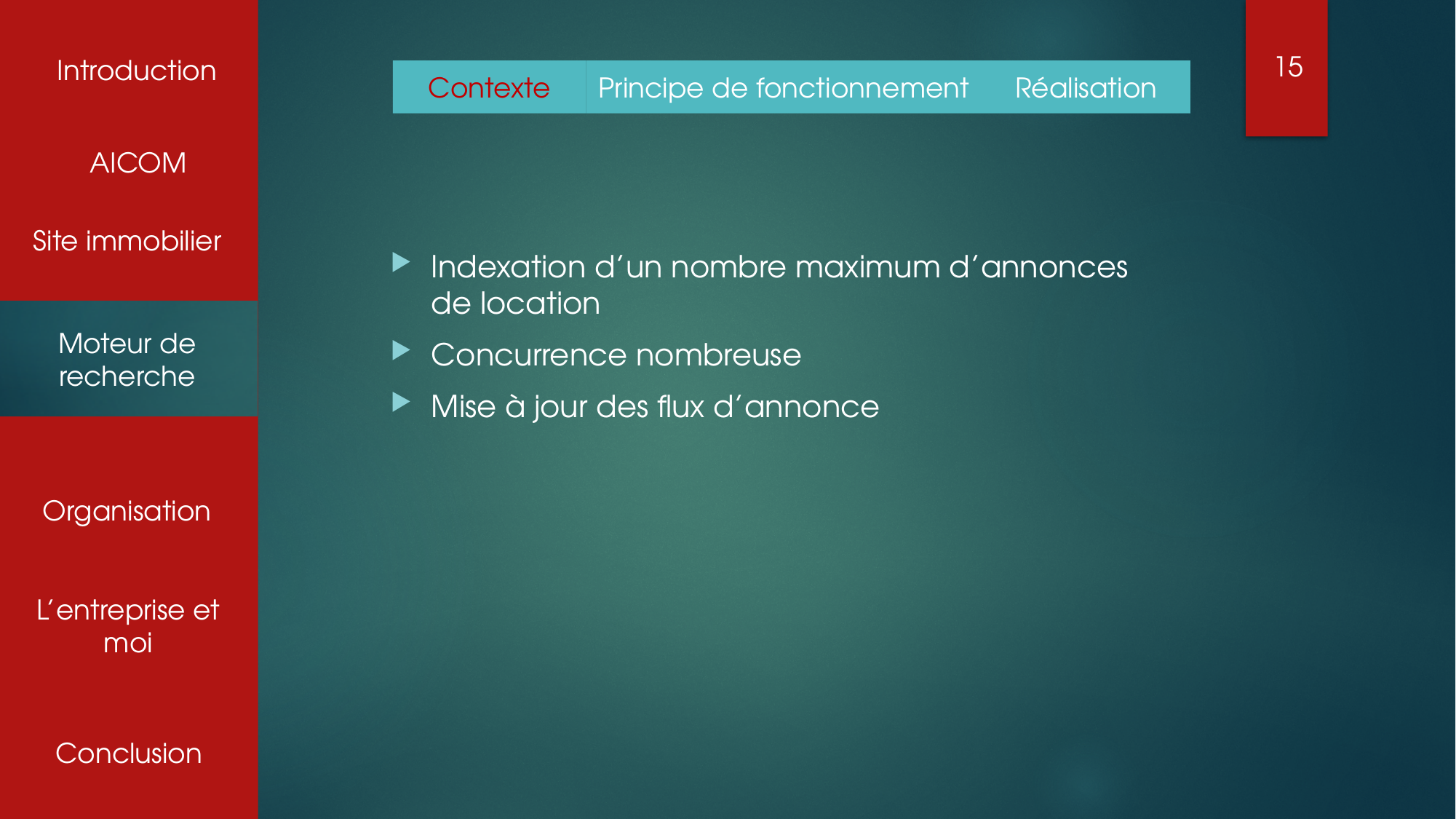

Introduction
15
Contexte
Principe de fonctionnement
Réalisation
AICOM
Site immobilier
Indexation d’un nombre maximum d’annonces de location
Concurrence nombreuse
Mise à jour des flux d’annonce
Moteur de recherche
Organisation
L’entreprise et moi
Conclusion